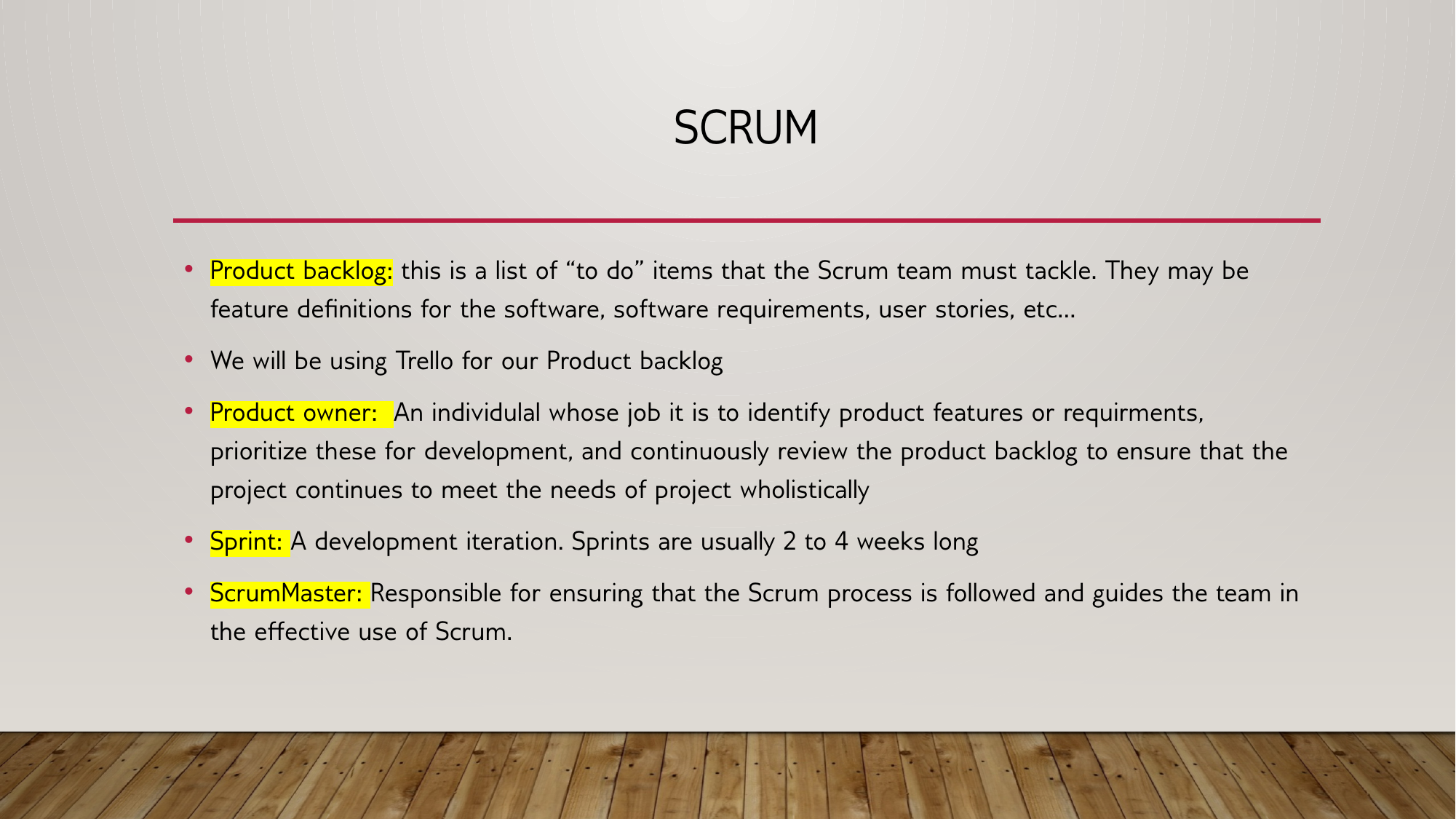

# scrum
Product backlog: this is a list of “to do” items that the Scrum team must tackle. They may be feature definitions for the software, software requirements, user stories, etc…
We will be using Trello for our Product backlog
Product owner:  An individulal whose job it is to identify product features or requirments, prioritize these for development, and continuously review the product backlog to ensure that the project continues to meet the needs of project wholistically
Sprint: A development iteration. Sprints are usually 2 to 4 weeks long
ScrumMaster: Responsible for ensuring that the Scrum process is followed and guides the team in the effective use of Scrum.